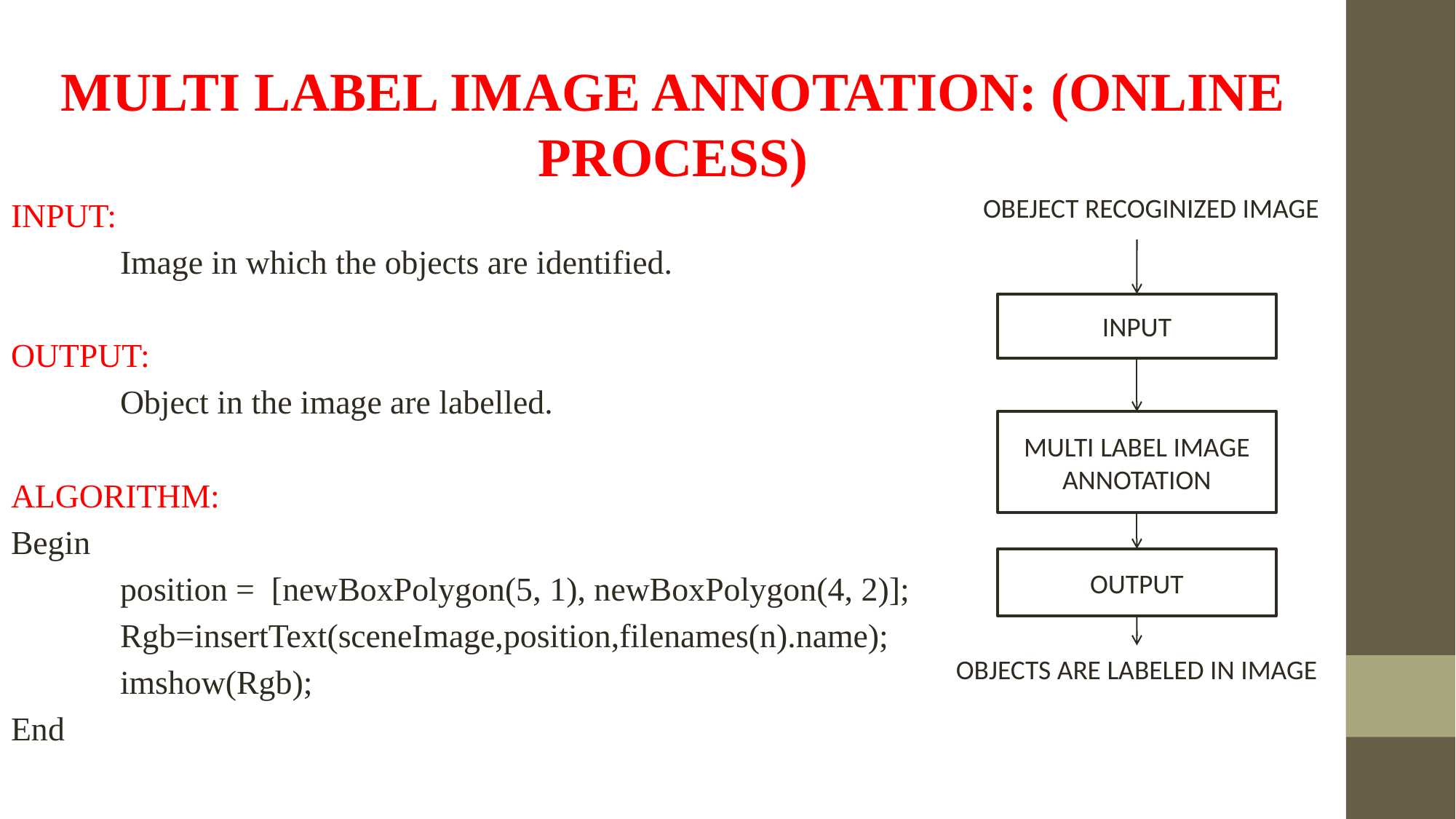

MULTI LABEL IMAGE ANNOTATION: (ONLINE PROCESS)
INPUT:
	Image in which the objects are identified.

OUTPUT:
	Object in the image are labelled.

ALGORITHM:
Begin
	position =  [newBoxPolygon(5, 1), newBoxPolygon(4, 2)];
	Rgb=insertText(sceneImage,position,filenames(n).name);
	imshow(Rgb);
End

OBEJECT RECOGINIZED IMAGE
INPUT
MULTI LABEL IMAGE ANNOTATION
OUTPUT
OBJECTS ARE LABELED IN IMAGE